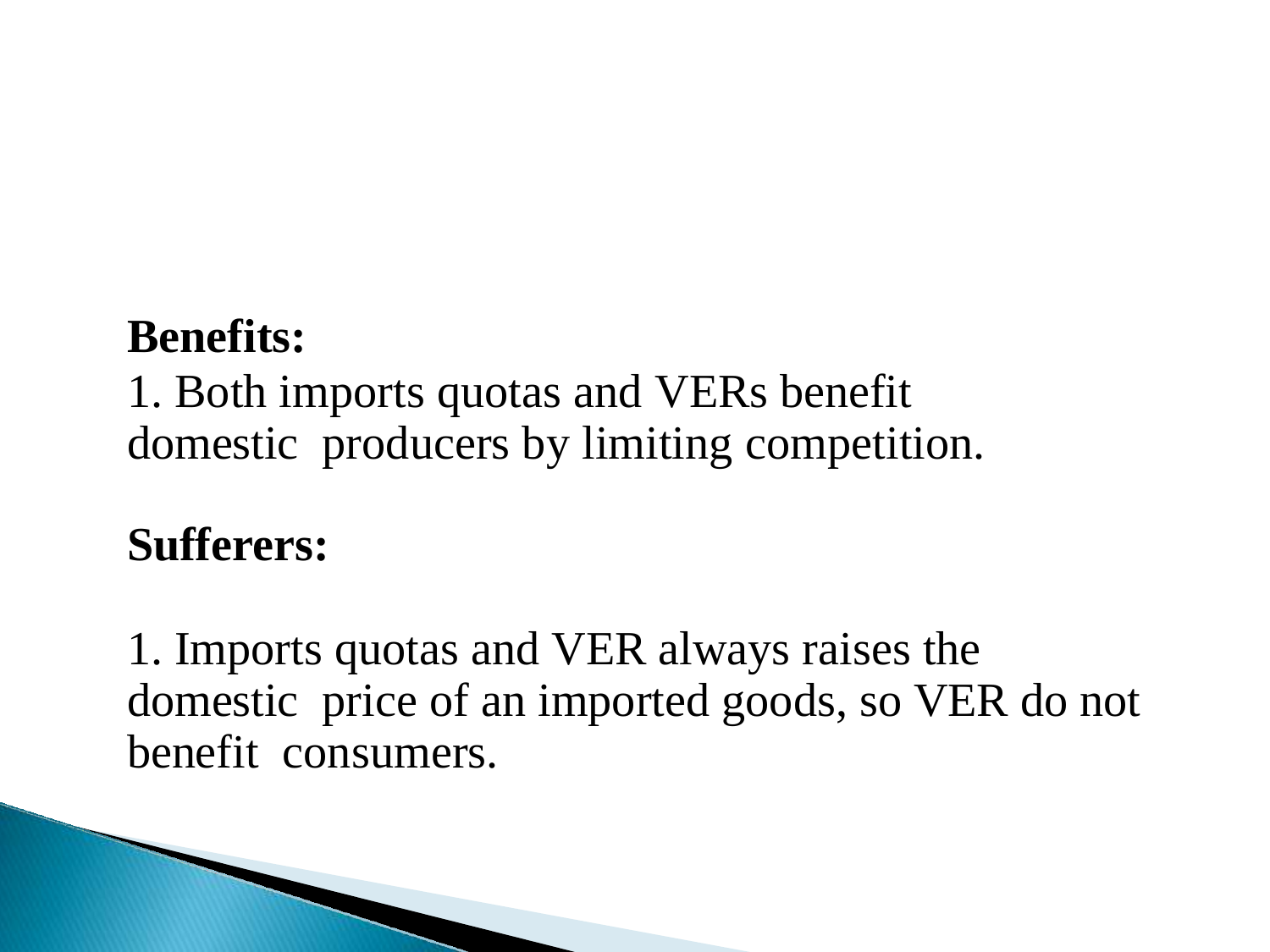

Benefits:
1. Both imports quotas and VERs benefit domestic  producers by limiting competition.
Sufferers:

1. Imports quotas and VER always raises the domestic  price of an imported goods, so VER do not benefit  consumers.